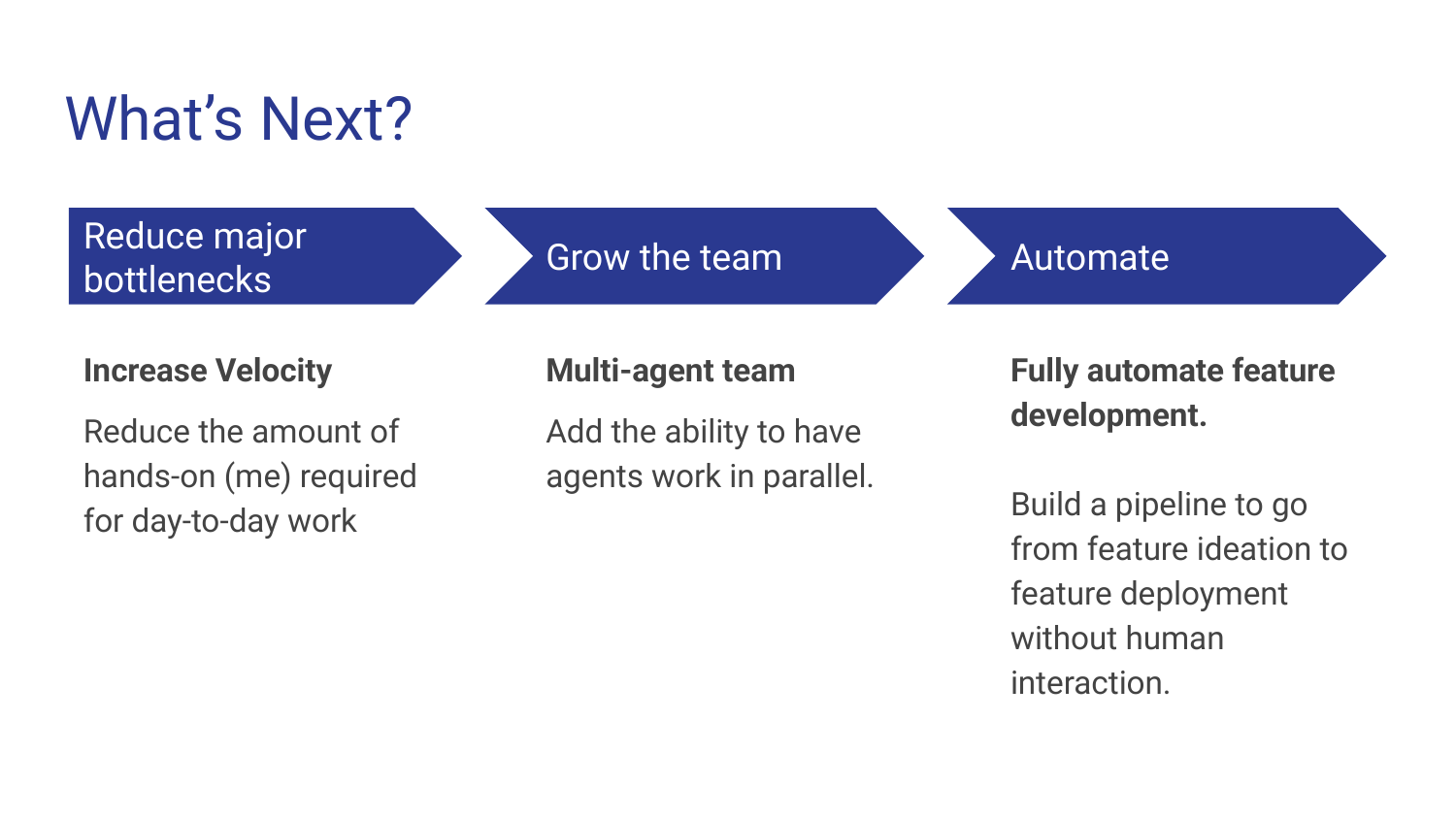

# What’s Next?

Reduce major bottlenecks
Grow the team
Automate
Increase Velocity
Reduce the amount of hands-on (me) required for day-to-day work
Multi-agent team
Add the ability to have agents work in parallel.
Fully automate feature development.
Build a pipeline to go from feature ideation to feature deployment without human interaction.